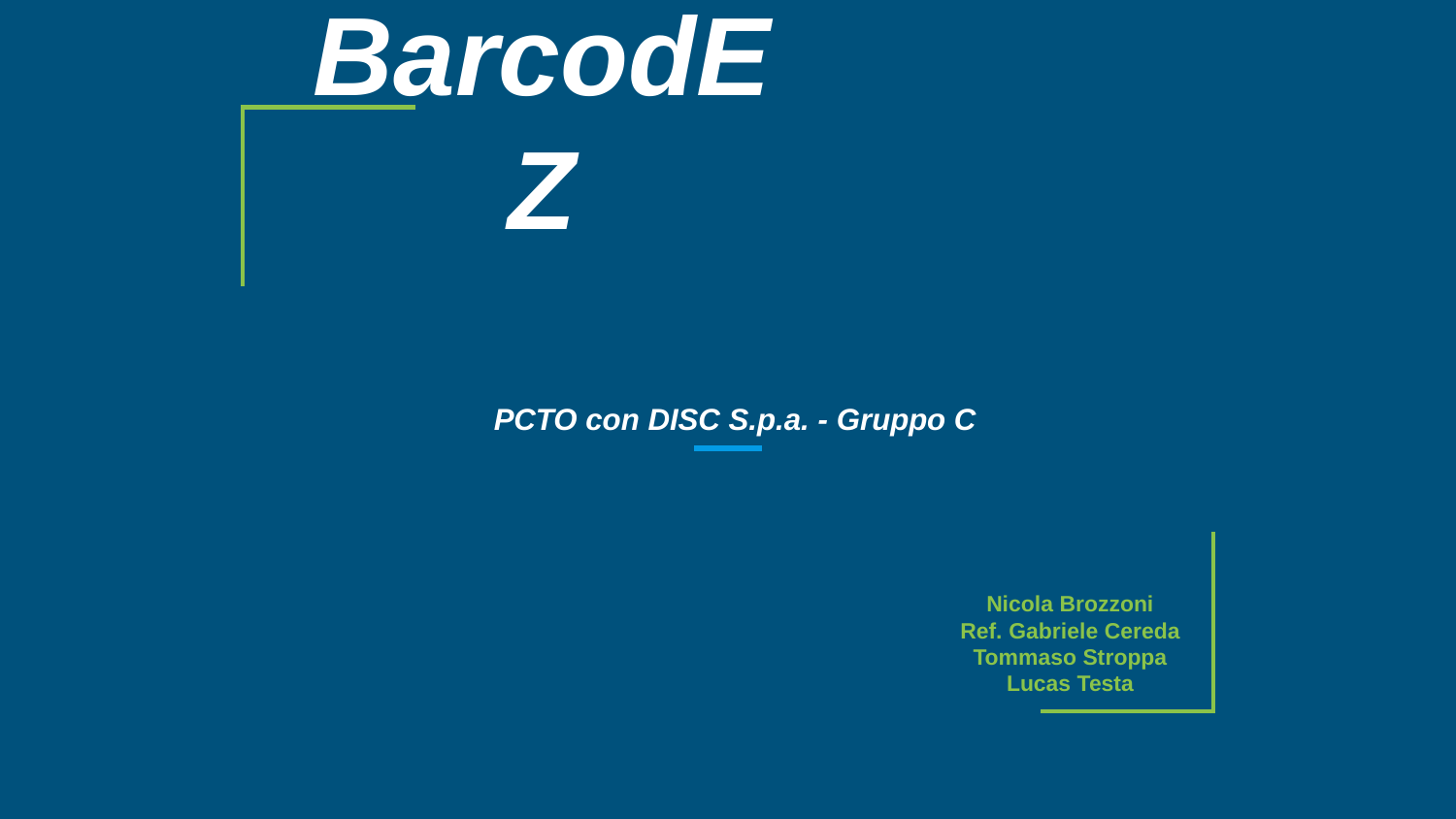

# BarcodEZ
PCTO con DISC S.p.a. - Gruppo C

Nicola Brozzoni
Ref. Gabriele Cereda
Tommaso Stroppa
Lucas Testa